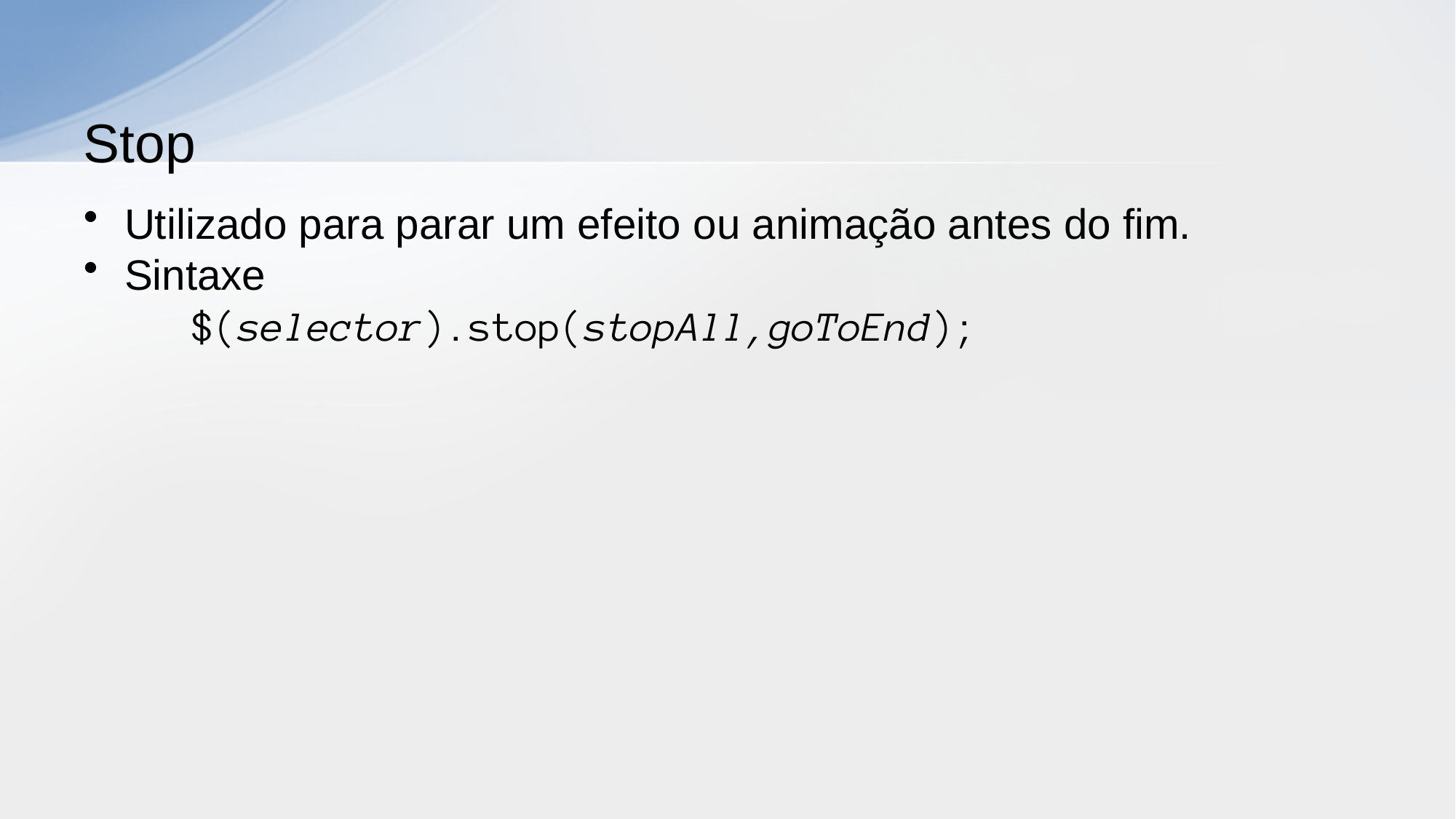

# Stop
Utilizado para parar um efeito ou animação antes do fim.
Sintaxe
	$(selector).stop(stopAll,goToEnd);